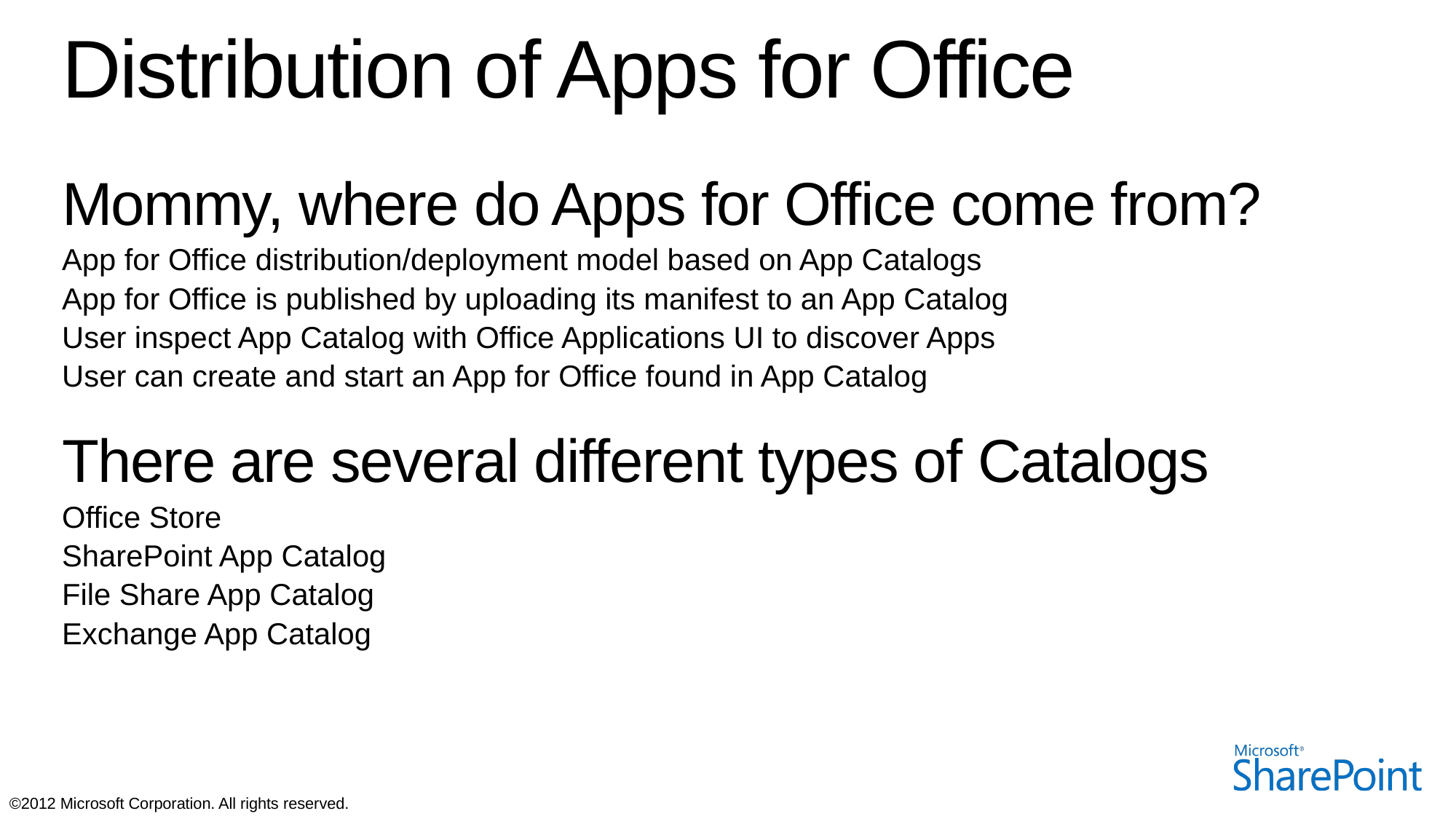

# Distribution of Apps for Office
Mommy, where do Apps for Office come from?
App for Office distribution/deployment model based on App Catalogs
App for Office is published by uploading its manifest to an App Catalog
User inspect App Catalog with Office Applications UI to discover Apps
User can create and start an App for Office found in App Catalog
There are several different types of Catalogs
Office Store
SharePoint App Catalog
File Share App Catalog
Exchange App Catalog